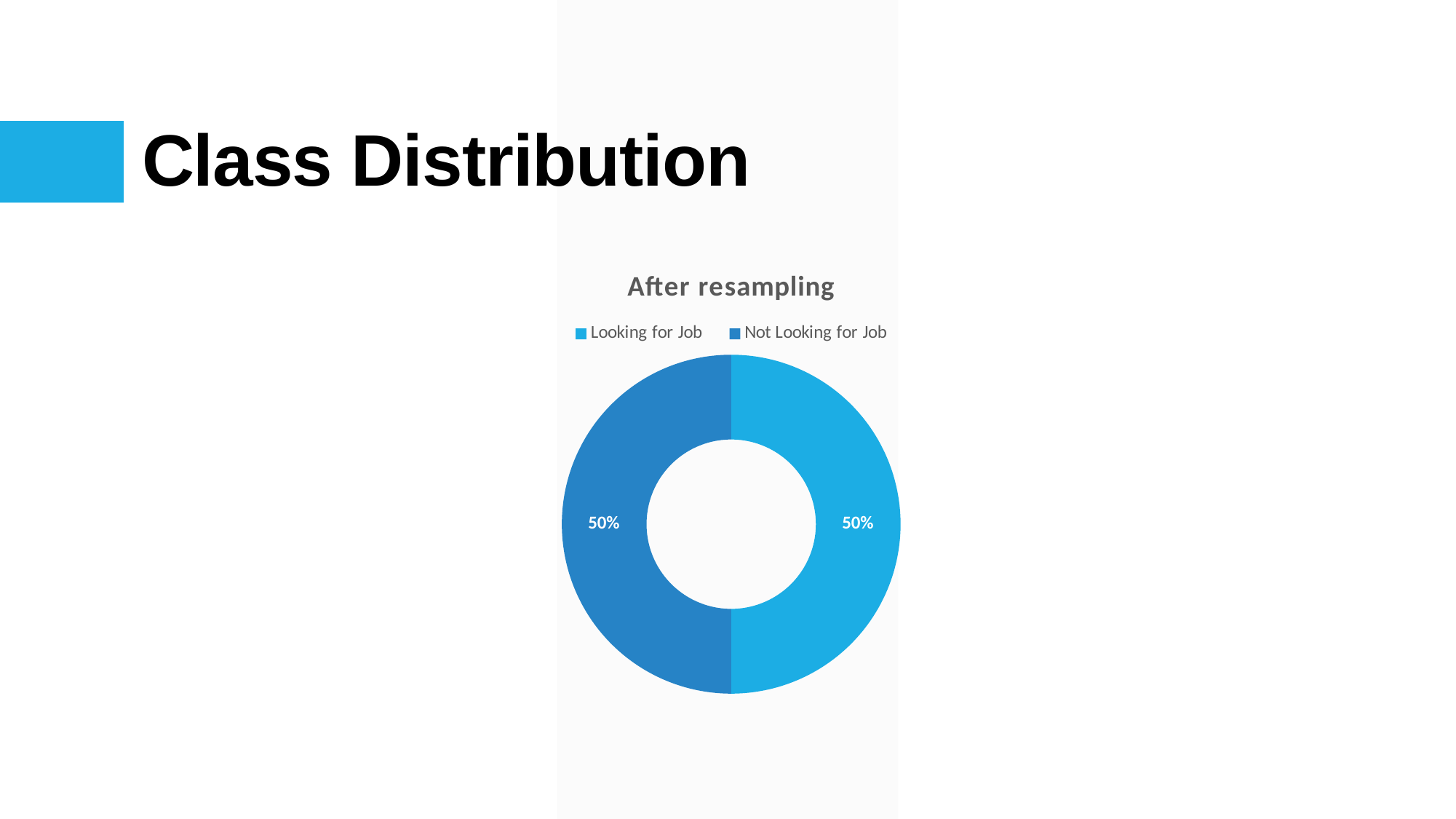

# Class Distribution

### Chart: After resampling

| Category | Percent |
|---|---|
| Looking for Job | 50.0 |
| Not Looking for Job | 50.0 |